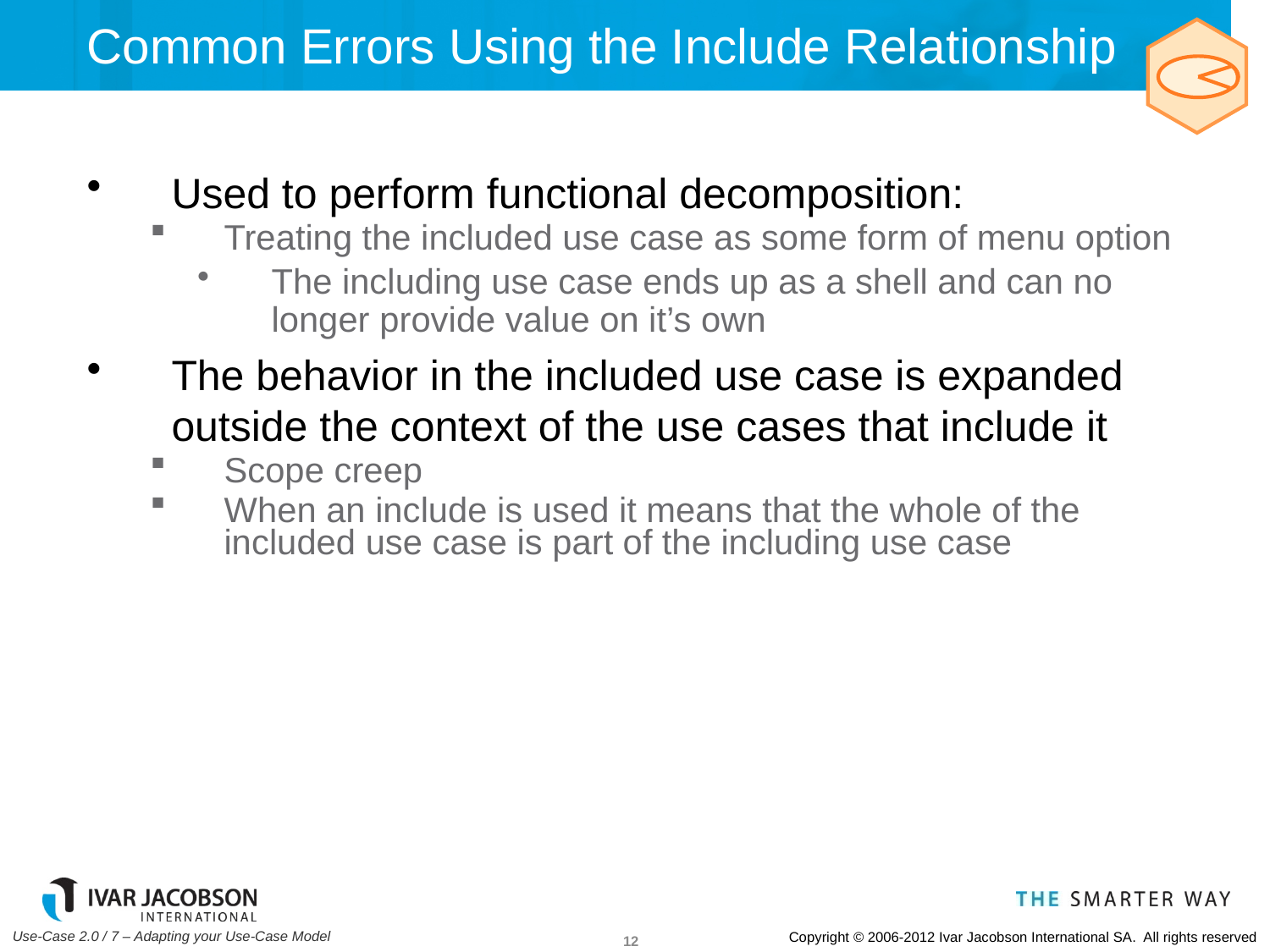

# Common Errors Using the Include Relationship
Used to perform functional decomposition:
Treating the included use case as some form of menu option
The including use case ends up as a shell and can no longer provide value on it’s own
The behavior in the included use case is expanded outside the context of the use cases that include it
Scope creep
When an include is used it means that the whole of the included use case is part of the including use case